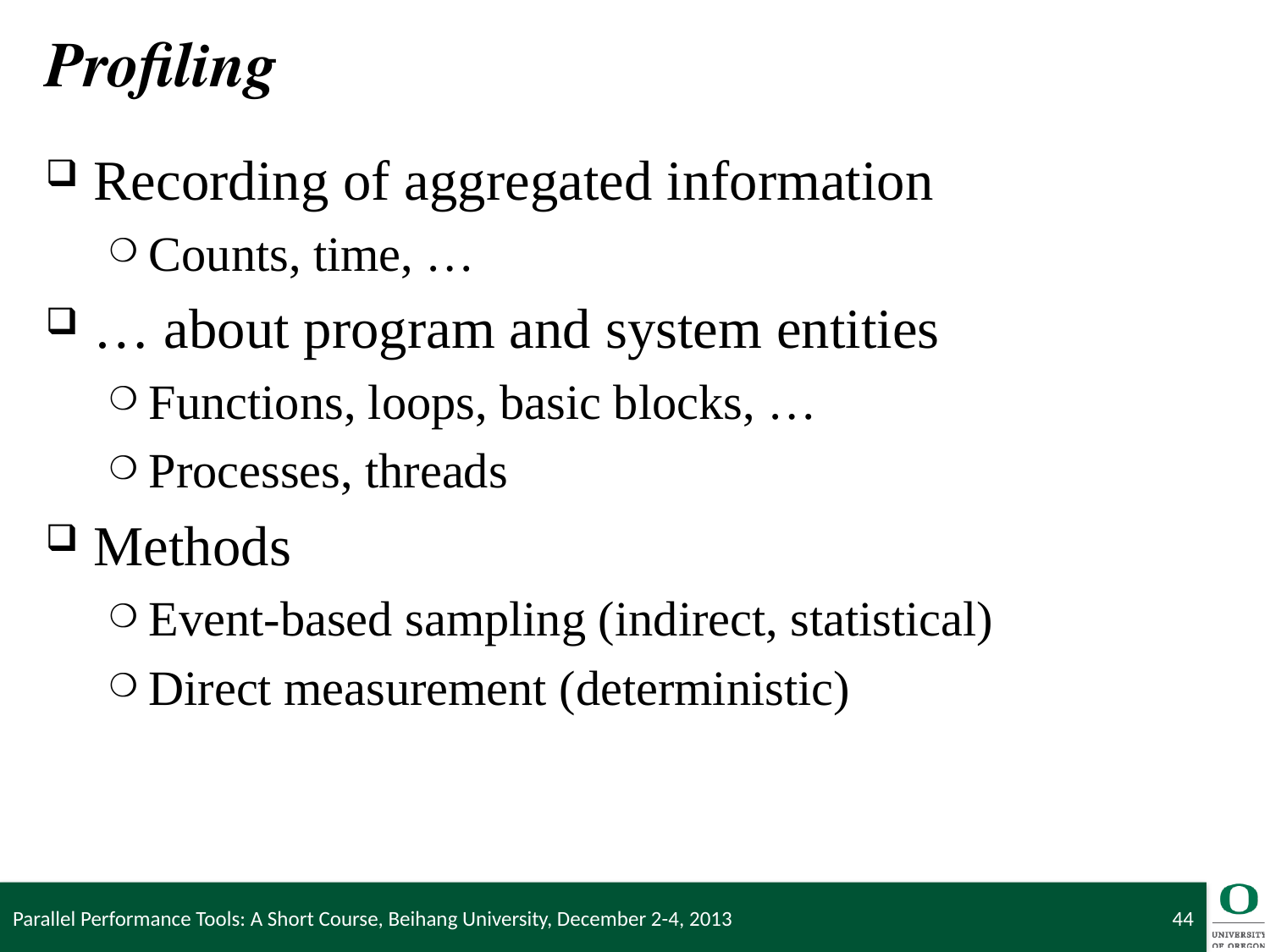

# Profiling
Recording of aggregated information
Counts, time, …
… about program and system entities
Functions, loops, basic blocks, …
Processes, threads
Methods
Event-based sampling (indirect, statistical)
Direct measurement (deterministic)
Parallel Performance Tools: A Short Course, Beihang University, December 2-4, 2013
44